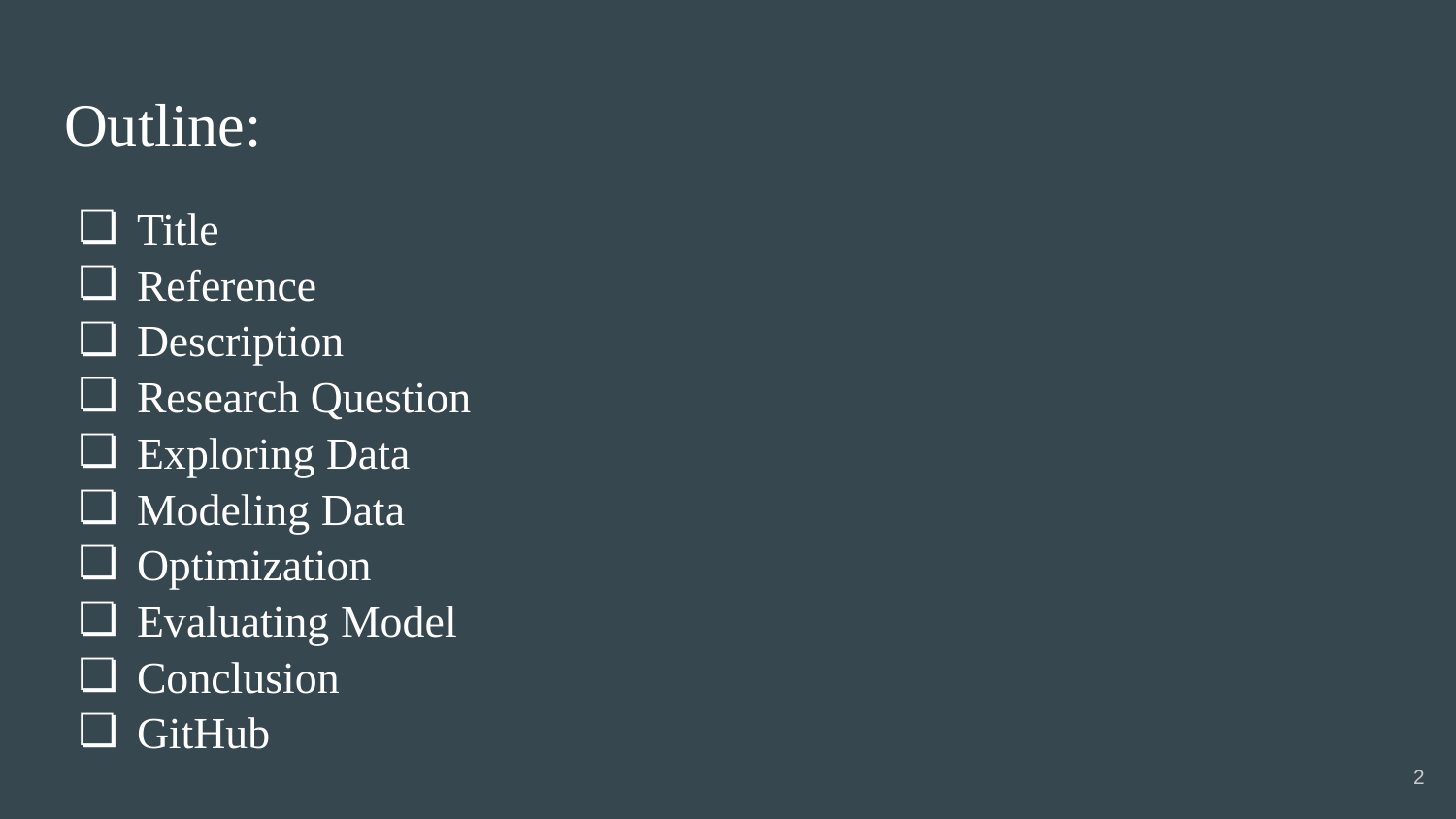

# Outline:
Title
Reference
Description
Research Question
Exploring Data
Modeling Data
Optimization
Evaluating Model
Conclusion
GitHub
2